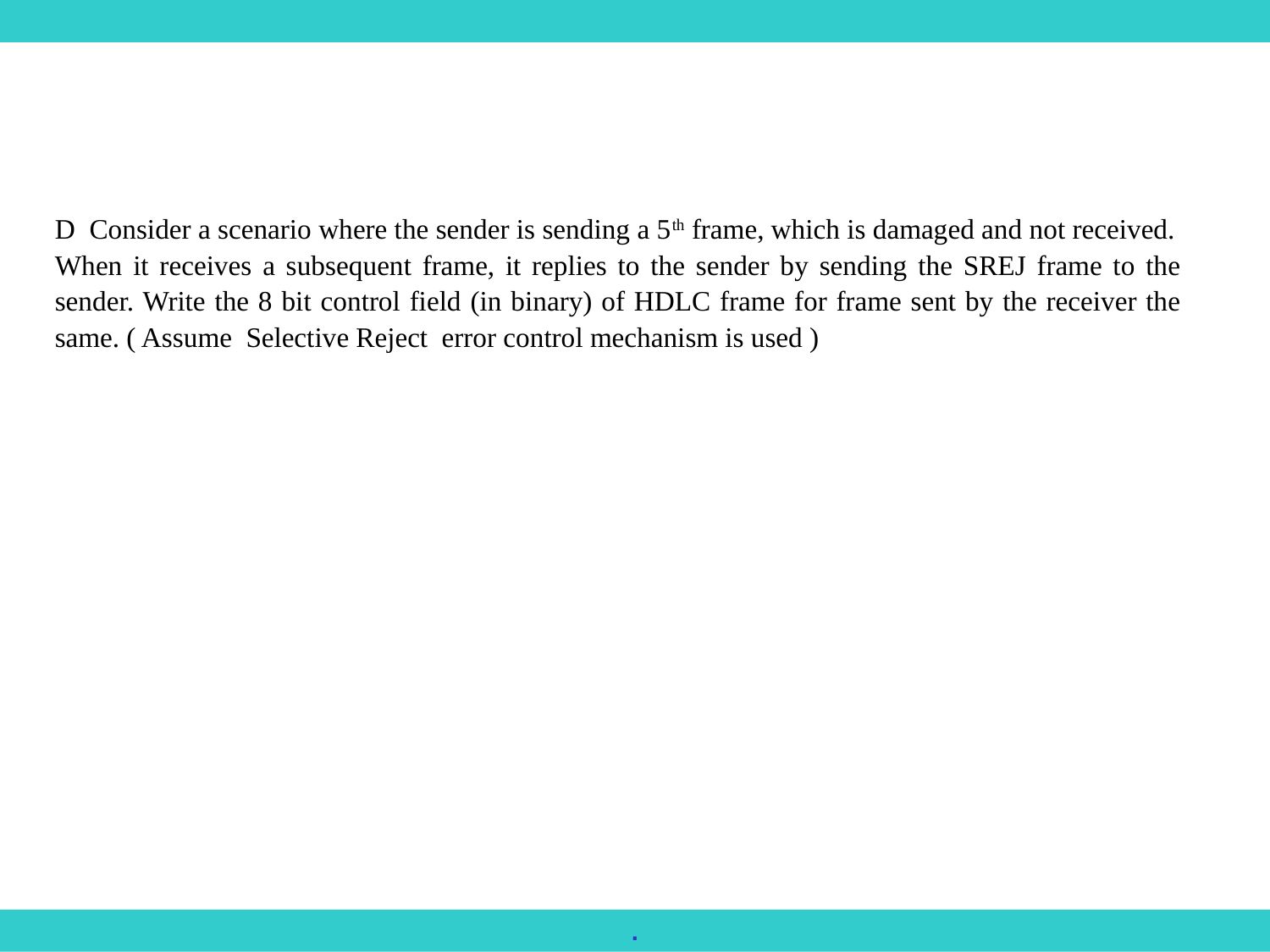

D  Consider a scenario where the sender is sending a 5th frame, which is damaged and not received.  When it receives a subsequent frame, it replies to the sender by sending the SREJ frame to the sender. Write the 8 bit control field (in binary) of HDLC frame for frame sent by the receiver the same. ( Assume  Selective Reject  error control mechanism is used )
.